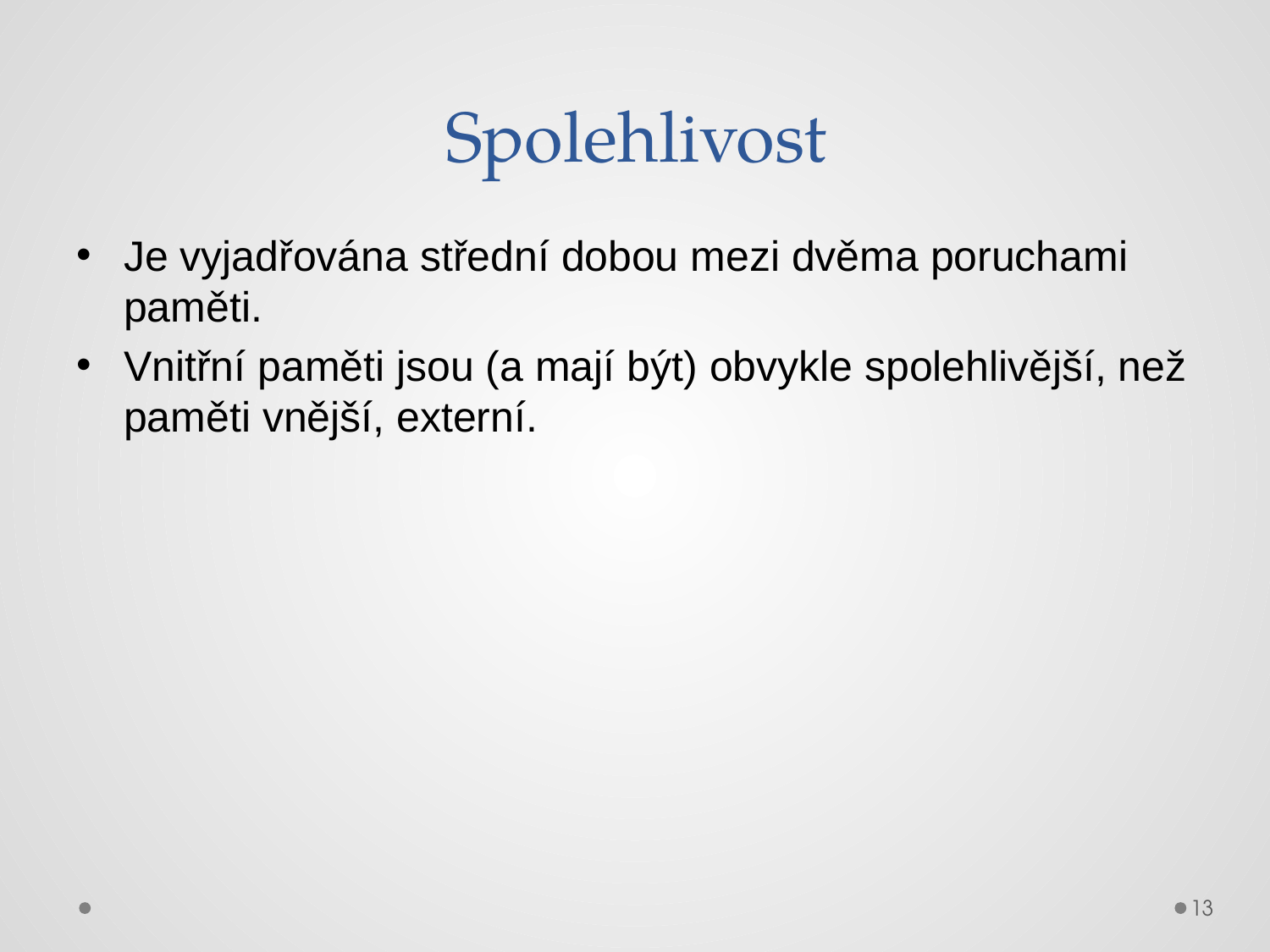

# Spolehlivost
Je vyjadřována střední dobou mezi dvěma poruchami paměti.
Vnitřní paměti jsou (a mají být) obvykle spolehlivější, než paměti vnější, externí.
13